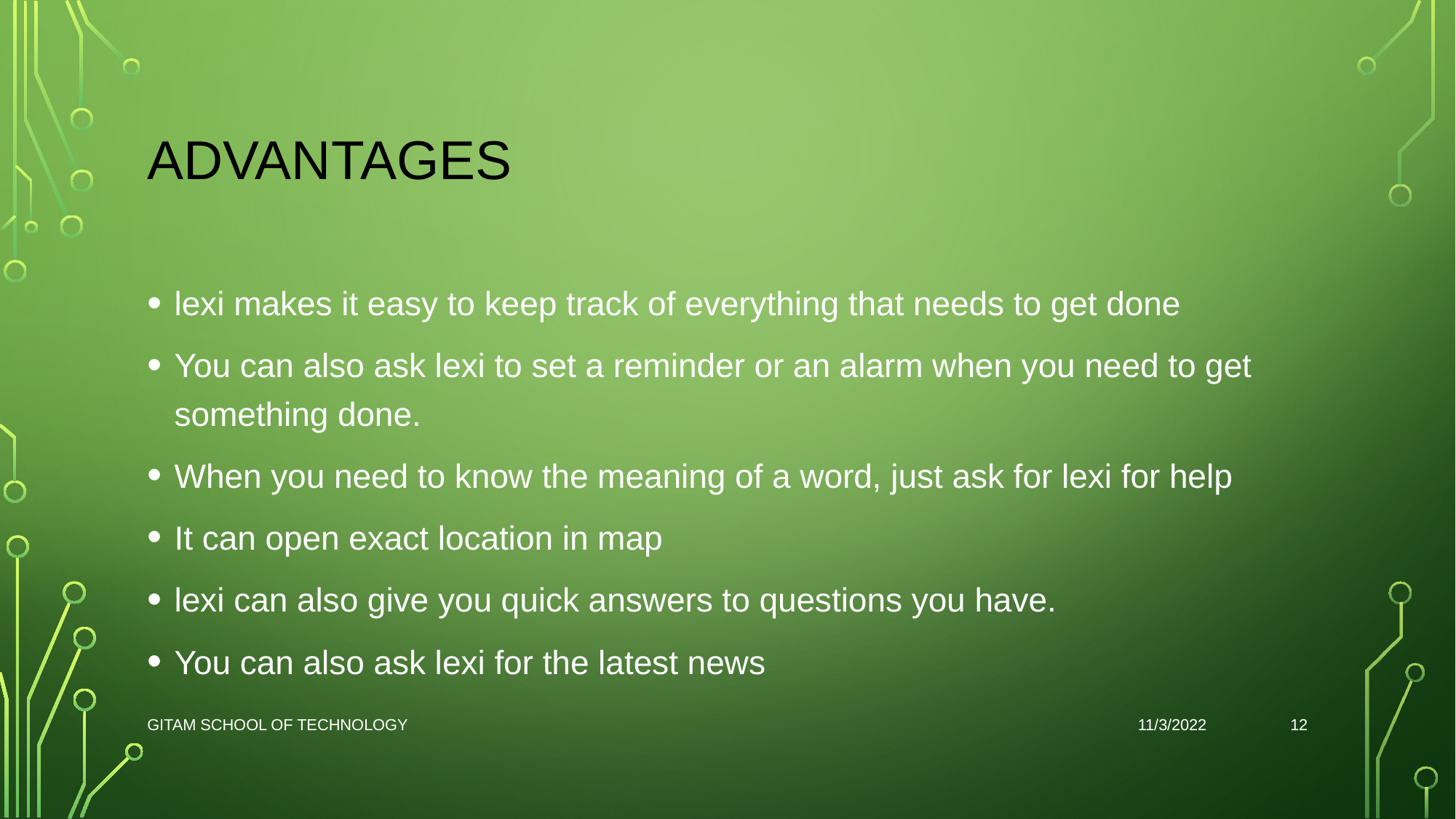

# Advantages
lexi makes it easy to keep track of everything that needs to get done
You can also ask lexi to set a reminder or an alarm when you need to get something done.
When you need to know the meaning of a word, just ask for lexi for help
It can open exact location in map
lexi can also give you quick answers to questions you have.
You can also ask lexi for the latest news
12
GITAM School of Technology
11/3/2022